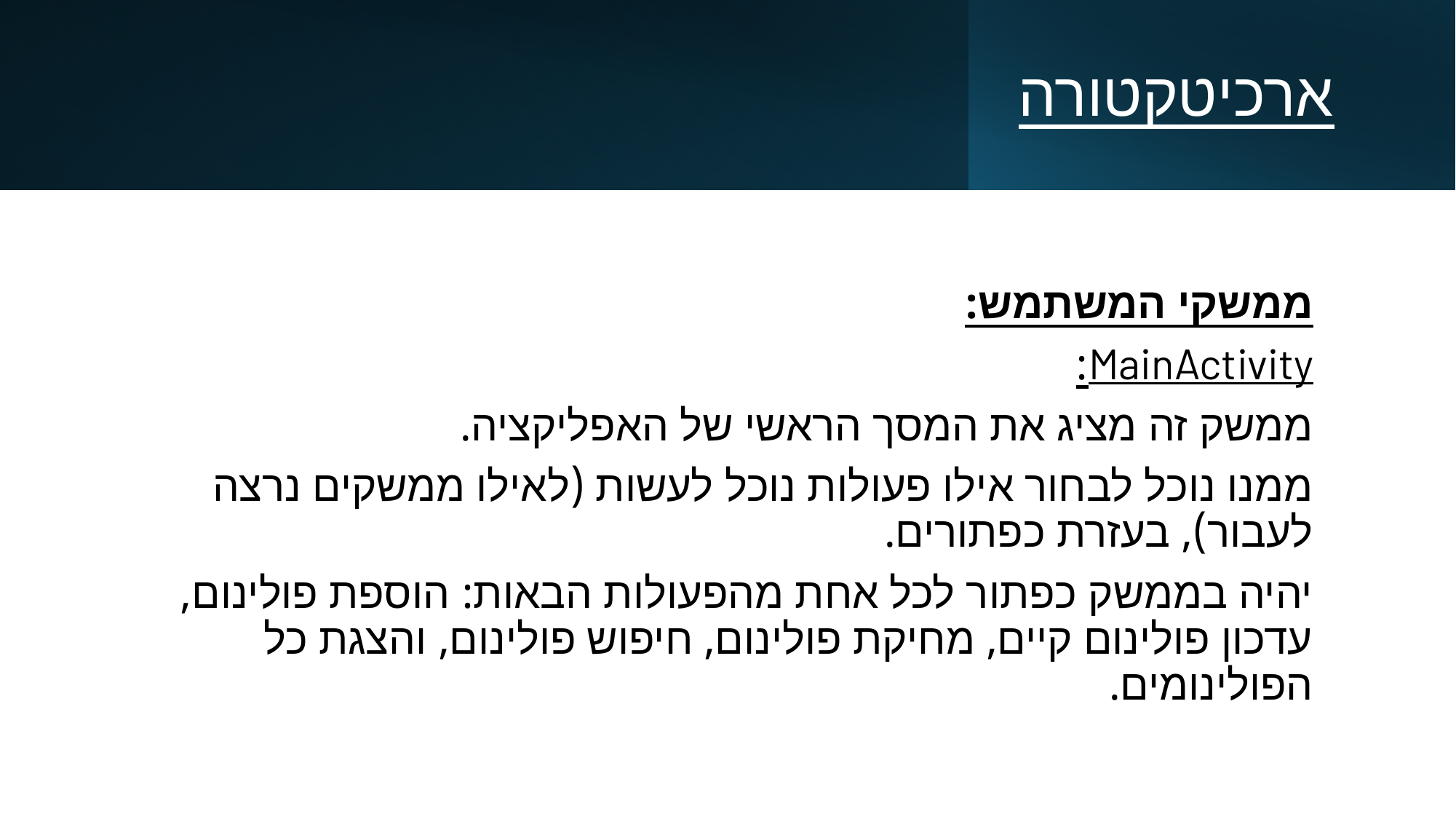

# ארכיטקטורה
ממשקי המשתמש:
MainActivity:
ממשק זה מציג את המסך הראשי של האפליקציה.
ממנו נוכל לבחור אילו פעולות נוכל לעשות (לאילו ממשקים נרצה לעבור), בעזרת כפתורים.
יהיה בממשק כפתור לכל אחת מהפעולות הבאות: הוספת פולינום, עדכון פולינום קיים, מחיקת פולינום, חיפוש פולינום, והצגת כל הפולינומים.